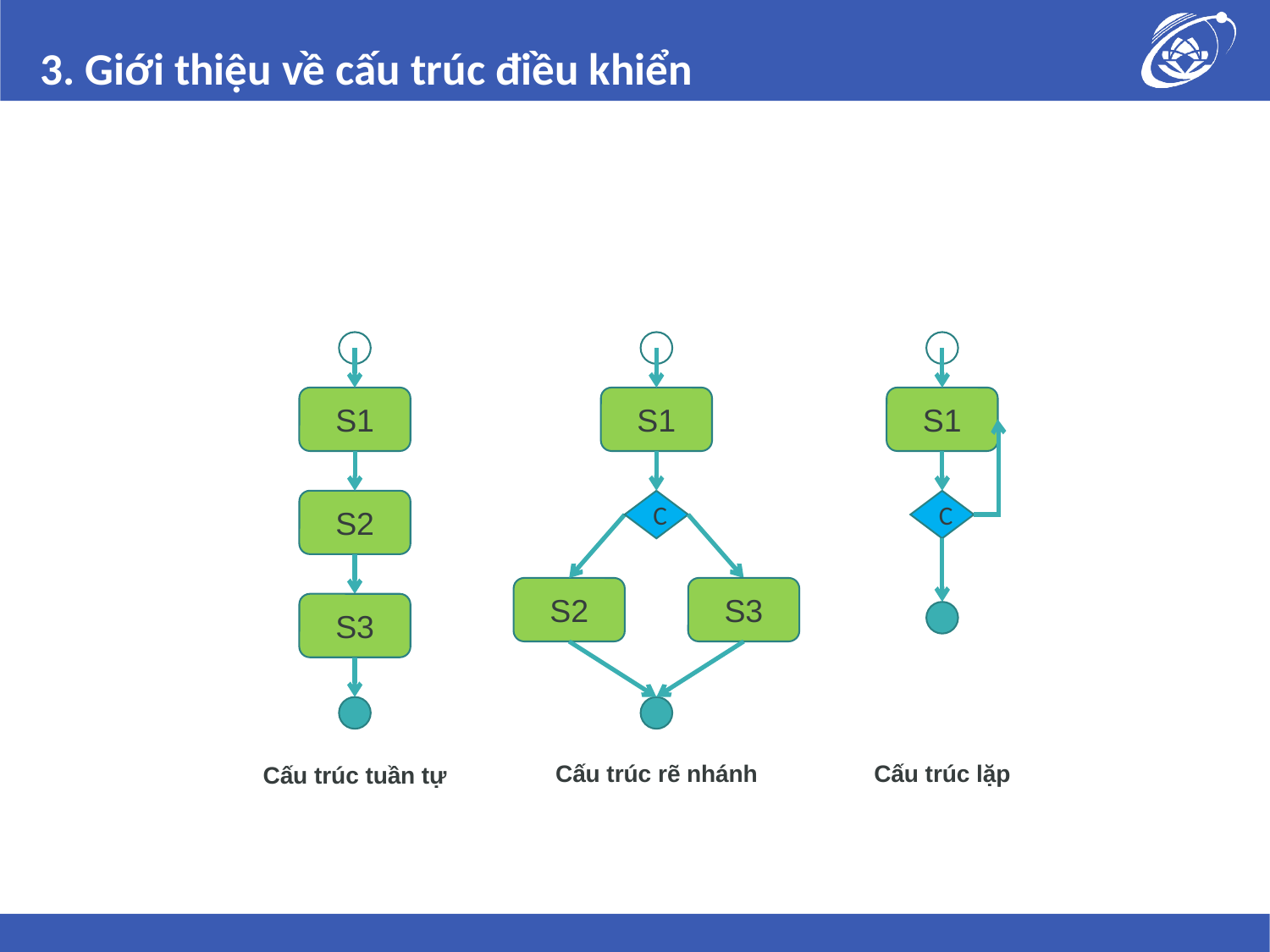

# 3. Giới thiệu về cấu trúc điều khiển

S1
S2
S3

S1
C
S2
S3

S1
C

Cấu trúc rẽ nhánh
Cấu trúc lặp
Cấu trúc tuần tự